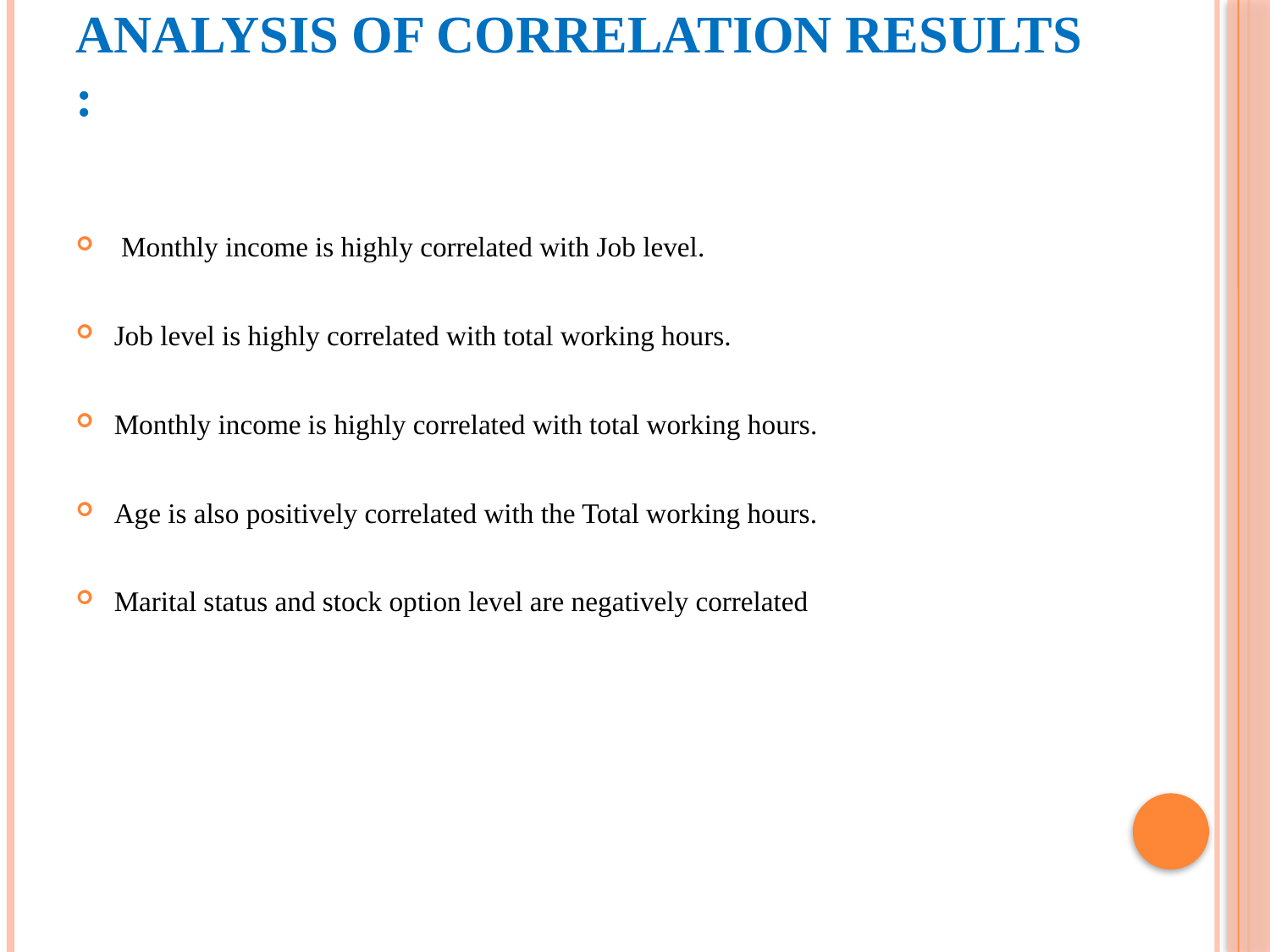

# Analysis of correlation results :

 Monthly income is highly correlated with Job level.

Job level is highly correlated with total working hours.

Monthly income is highly correlated with total working hours.

Age is also positively correlated with the Total working hours.

Marital status and stock option level are negatively correlated